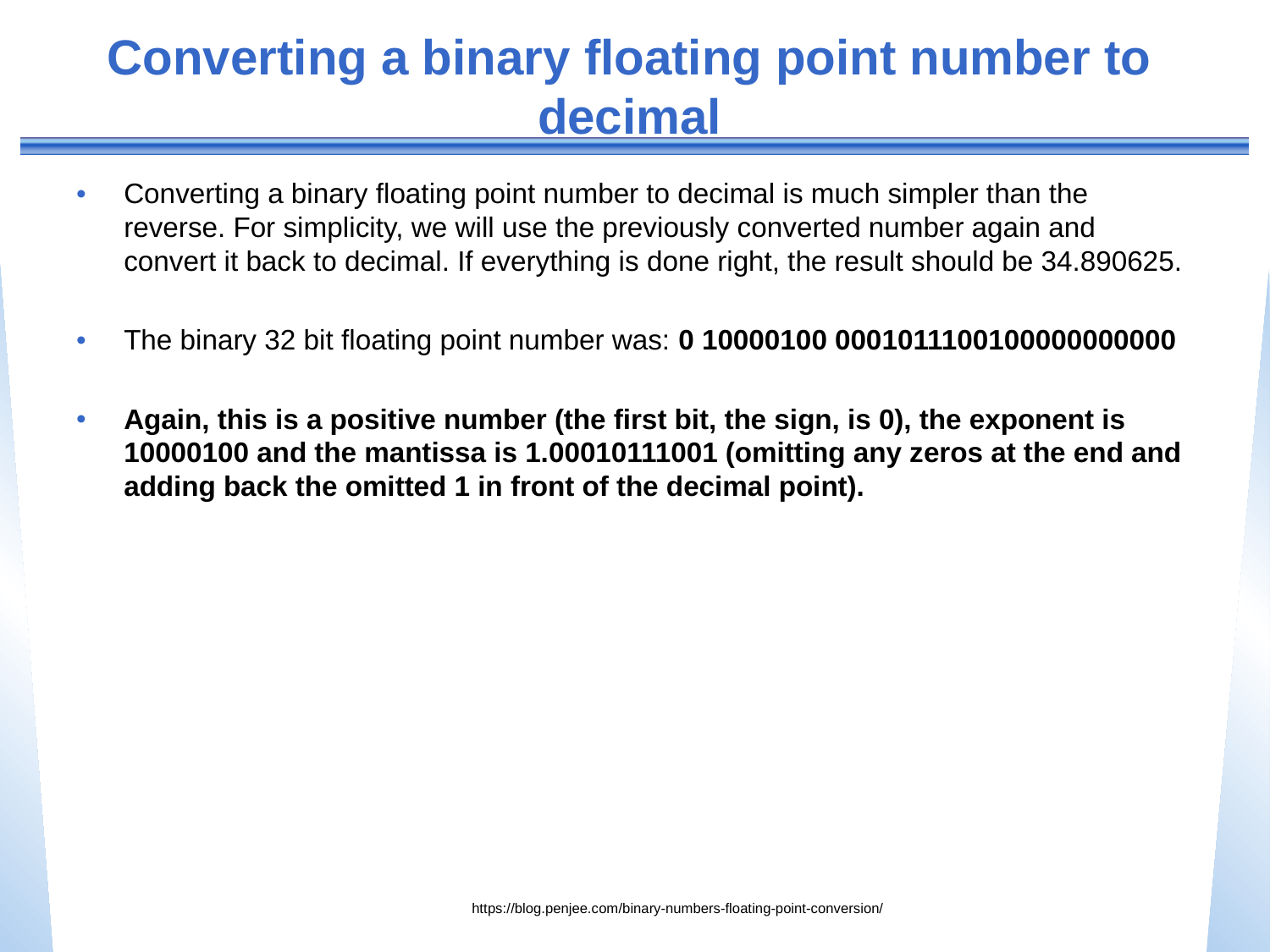

# Converting a binary floating point number to decimal
Converting a binary floating point number to decimal is much simpler than the reverse. For simplicity, we will use the previously converted number again and convert it back to decimal. If everything is done right, the result should be 34.890625.

The binary 32 bit floating point number was: 0 10000100 0001011100100000000000

Again, this is a positive number (the first bit, the sign, is 0), the exponent is 10000100 and the mantissa is 1.00010111001 (omitting any zeros at the end and adding back the omitted 1 in front of the decimal point).
https://blog.penjee.com/binary-numbers-floating-point-conversion/